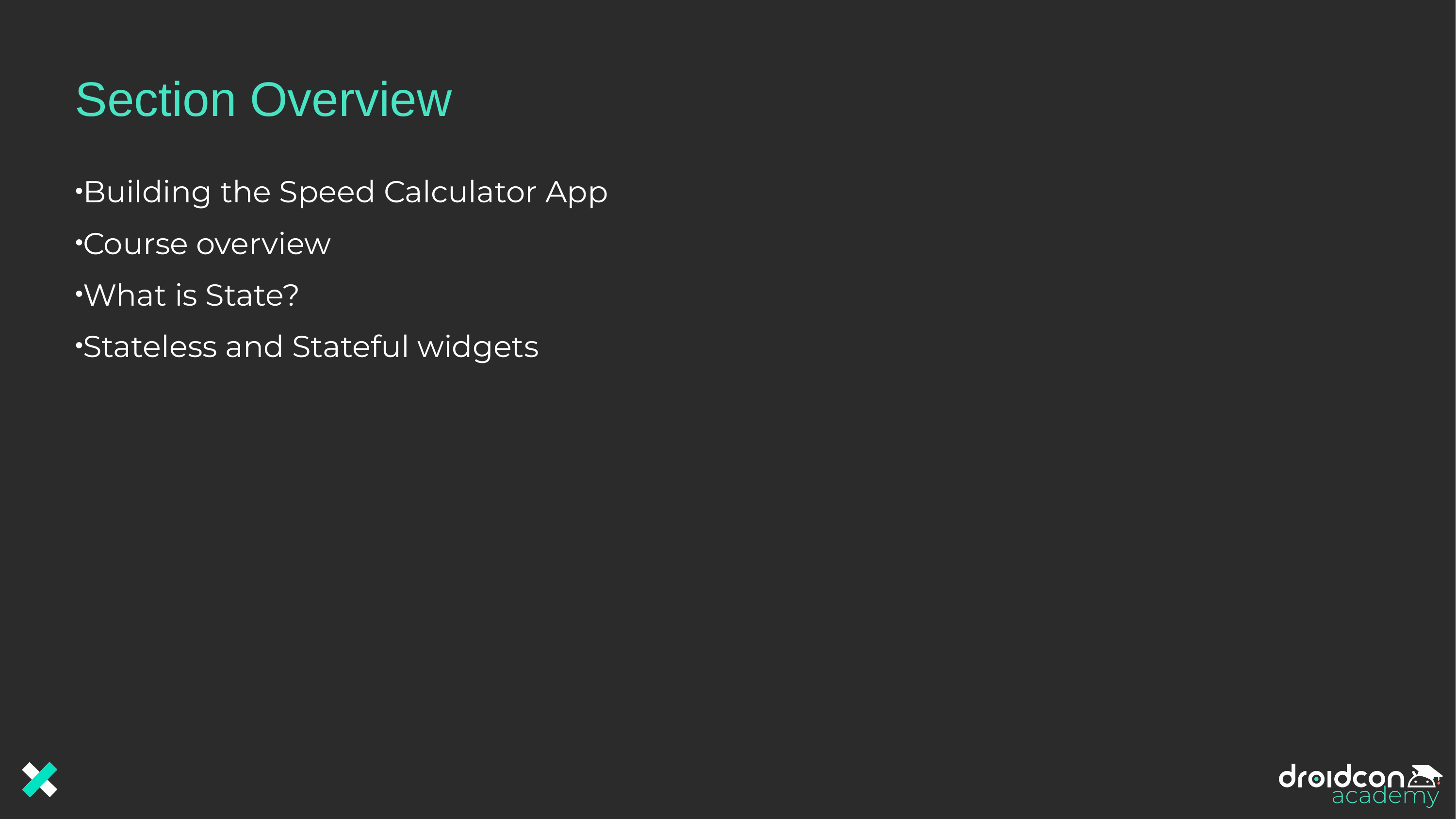

# Section Overview
Building the Speed Calculator App
Course overview
What is State?
Stateless and Stateful widgets